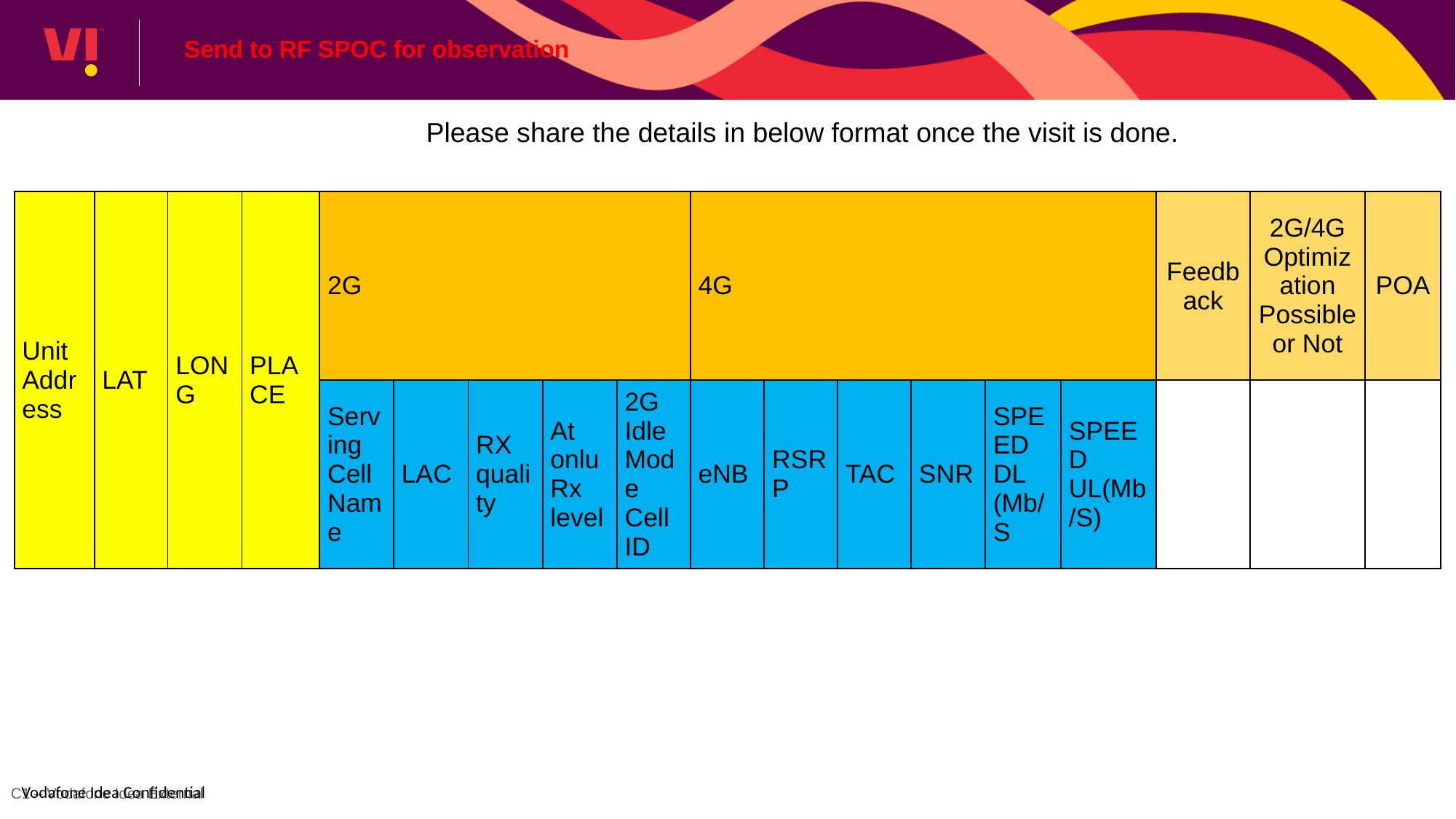

Send to RF SPOC for observation
Please share the details in below format once the visit is done.

| Unit Address | LAT | LONG | PLACE | 2G |  |  |  |  | 4G |  |  |  |  |  | Feedback | 2G/4G Optimization Possible or Not | POA |
| --- | --- | --- | --- | --- | --- | --- | --- | --- | --- | --- | --- | --- | --- | --- | --- | --- | --- |
|  |  |  |  | Serving Cell Name | LAC | RX quality | At onluRx level | 2G Idle Mode Cell ID | eNB | RSRP | TAC | SNR | SPEED DL (Mb/S | SPEED UL(Mb/S) |  |  |  |
|  |  |  |  |  |  |  |  |  |  |  |  |  |  |  |  |  |  |